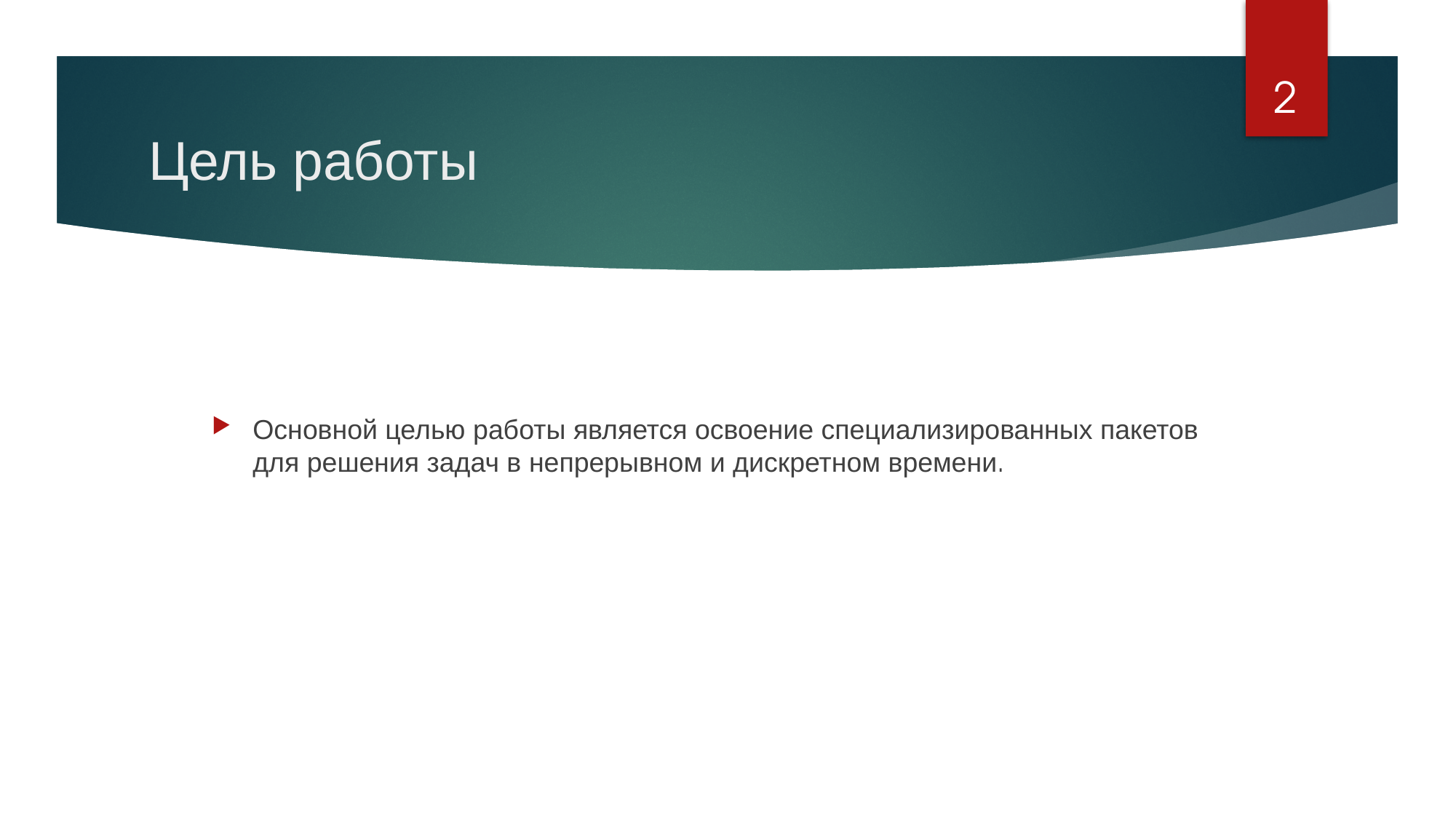

2
# Цель работы

Основной целью работы является освоение специализированных пакетов для решения задач в непрерывном и дискретном времени.